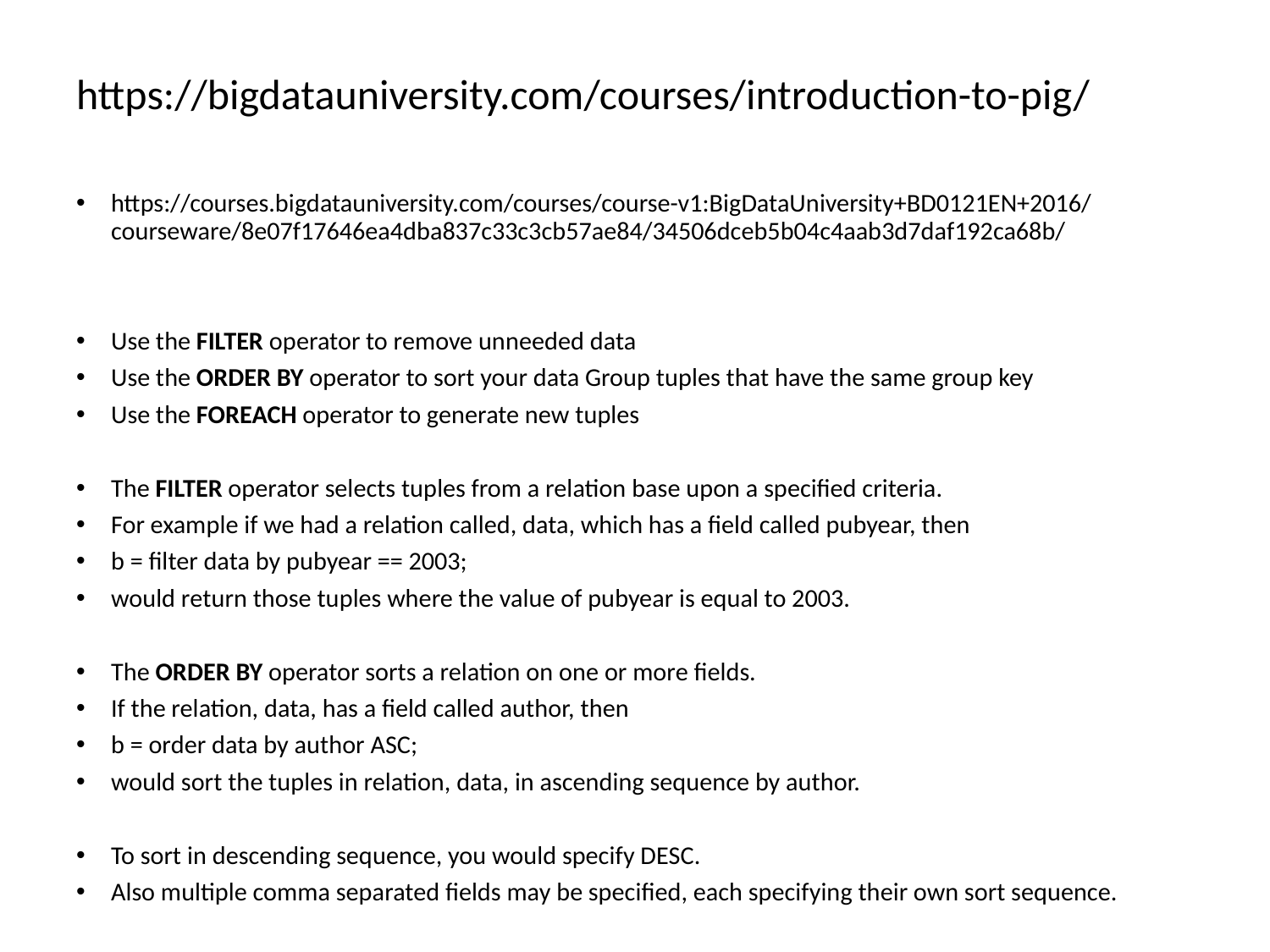

# https://bigdatauniversity.com/courses/introduction-to-pig/

https://courses.bigdatauniversity.com/courses/course-v1:BigDataUniversity+BD0121EN+2016/courseware/8e07f17646ea4dba837c33c3cb57ae84/34506dceb5b04c4aab3d7daf192ca68b/

Use the FILTER operator to remove unneeded data
Use the ORDER BY operator to sort your data Group tuples that have the same group key
Use the FOREACH operator to generate new tuples

The FILTER operator selects tuples from a relation base upon a specified criteria.
For example if we had a relation called, data, which has a field called pubyear, then
b = filter data by pubyear == 2003;
would return those tuples where the value of pubyear is equal to 2003.

The ORDER BY operator sorts a relation on one or more fields.
If the relation, data, has a field called author, then
b = order data by author ASC;
would sort the tuples in relation, data, in ascending sequence by author.

To sort in descending sequence, you would specify DESC.
Also multiple comma separated fields may be specified, each specifying their own sort sequence.